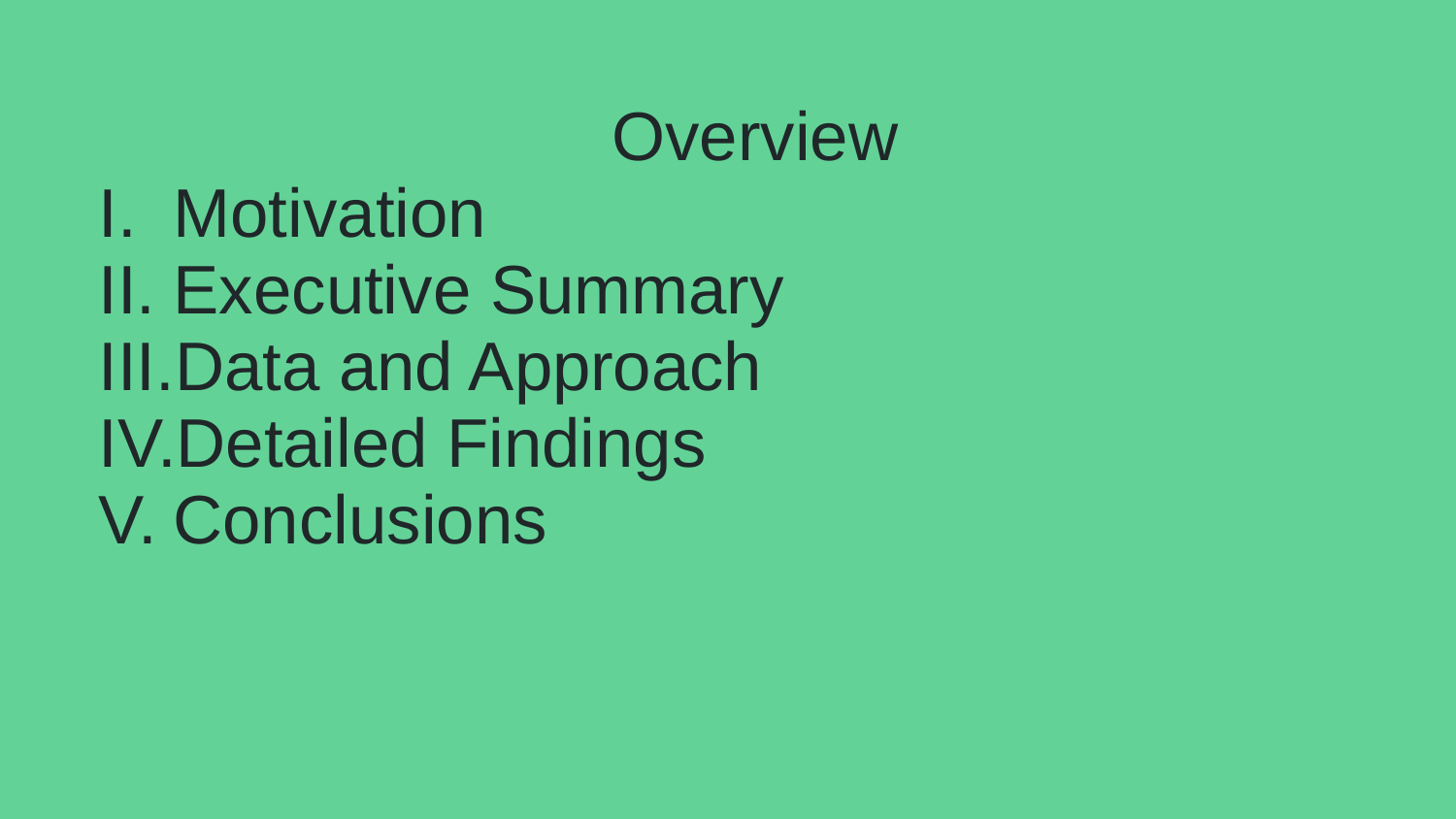

# Overview
Motivation
Executive Summary
Data and Approach
Detailed Findings
Conclusions